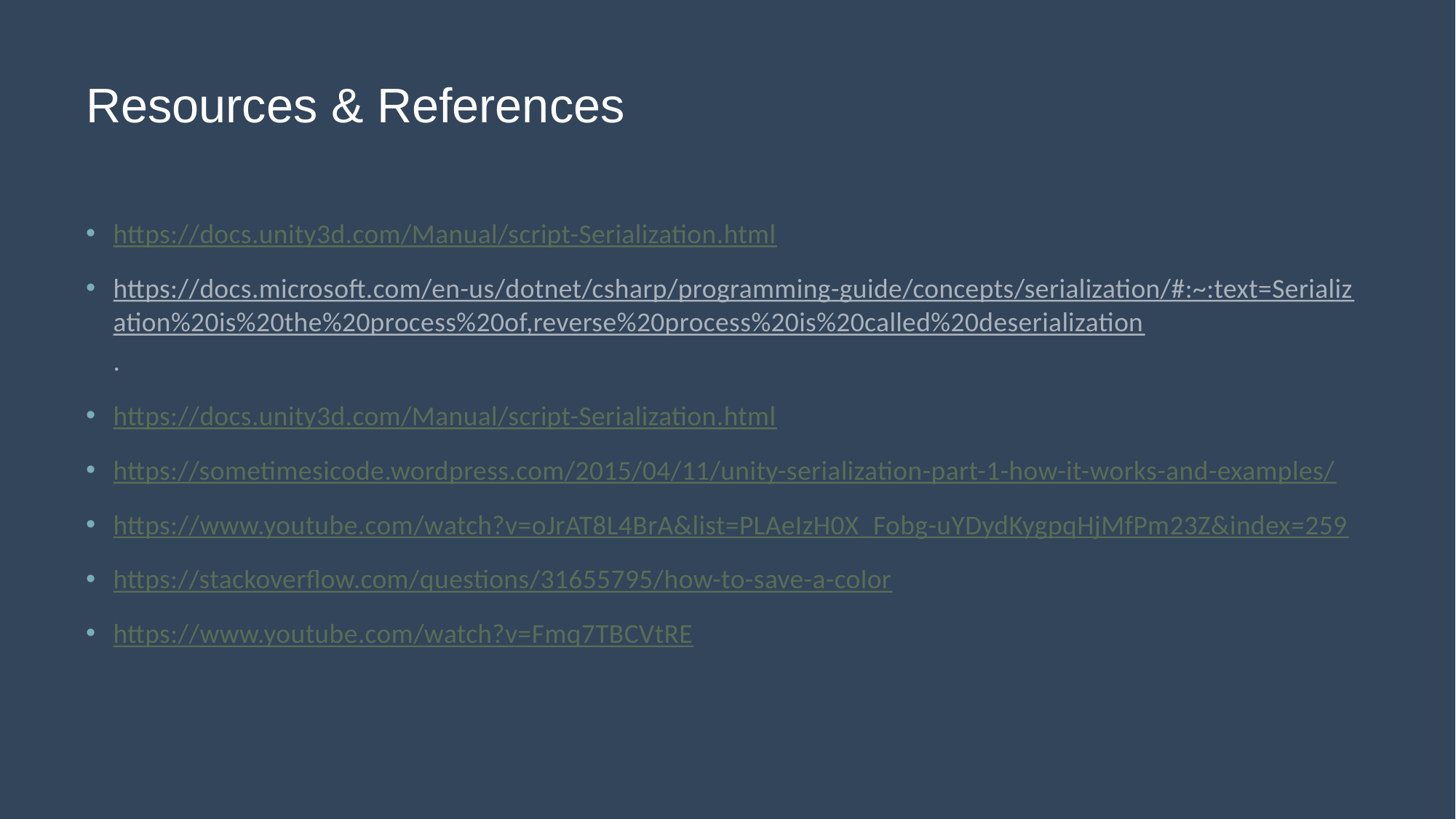

# Resources & References
https://docs.unity3d.com/Manual/script-Serialization.html
https://docs.microsoft.com/en-us/dotnet/csharp/programming-guide/concepts/serialization/#:~:text=Serialization%20is%20the%20process%20of,reverse%20process%20is%20called%20deserialization.
https://docs.unity3d.com/Manual/script-Serialization.html
https://sometimesicode.wordpress.com/2015/04/11/unity-serialization-part-1-how-it-works-and-examples/
https://www.youtube.com/watch?v=oJrAT8L4BrA&list=PLAeIzH0X_Fobg-uYDydKygpqHjMfPm23Z&index=259
https://stackoverflow.com/questions/31655795/how-to-save-a-color
https://www.youtube.com/watch?v=Fmq7TBCVtRE